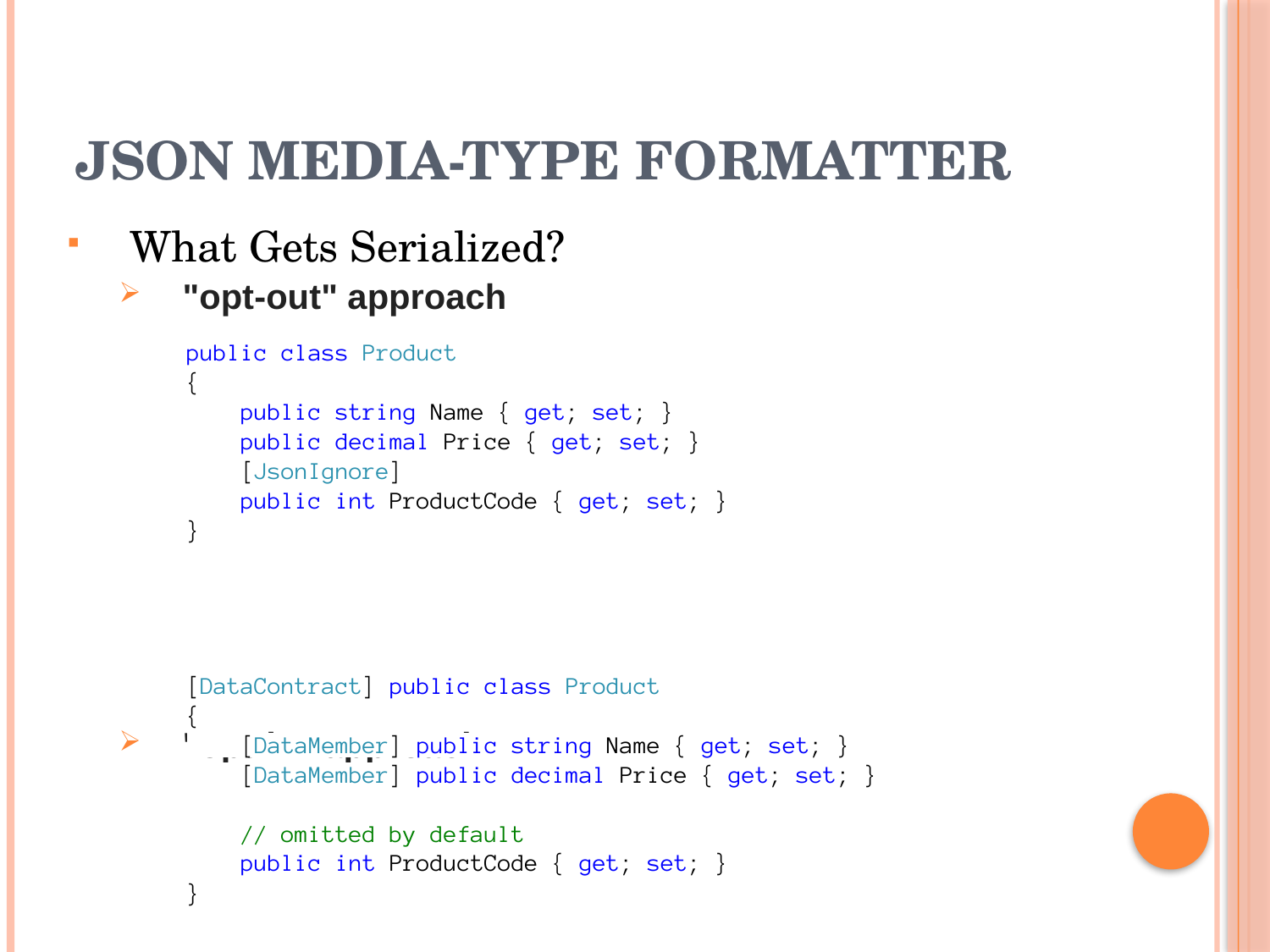

# JSON Media-Type Formatter
What Gets Serialized?
"opt-out" approach

"opt-in" approach

public class Product
{
    public string Name { get; set; }
    public decimal Price { get; set; }
    [JsonIgnore]
    public int ProductCode { get; set; }
}
[DataContract] public class Product
{
    [DataMember] public string Name { get; set; }
    [DataMember] public decimal Price { get; set; }
    // omitted by default
    public int ProductCode { get; set; }
}